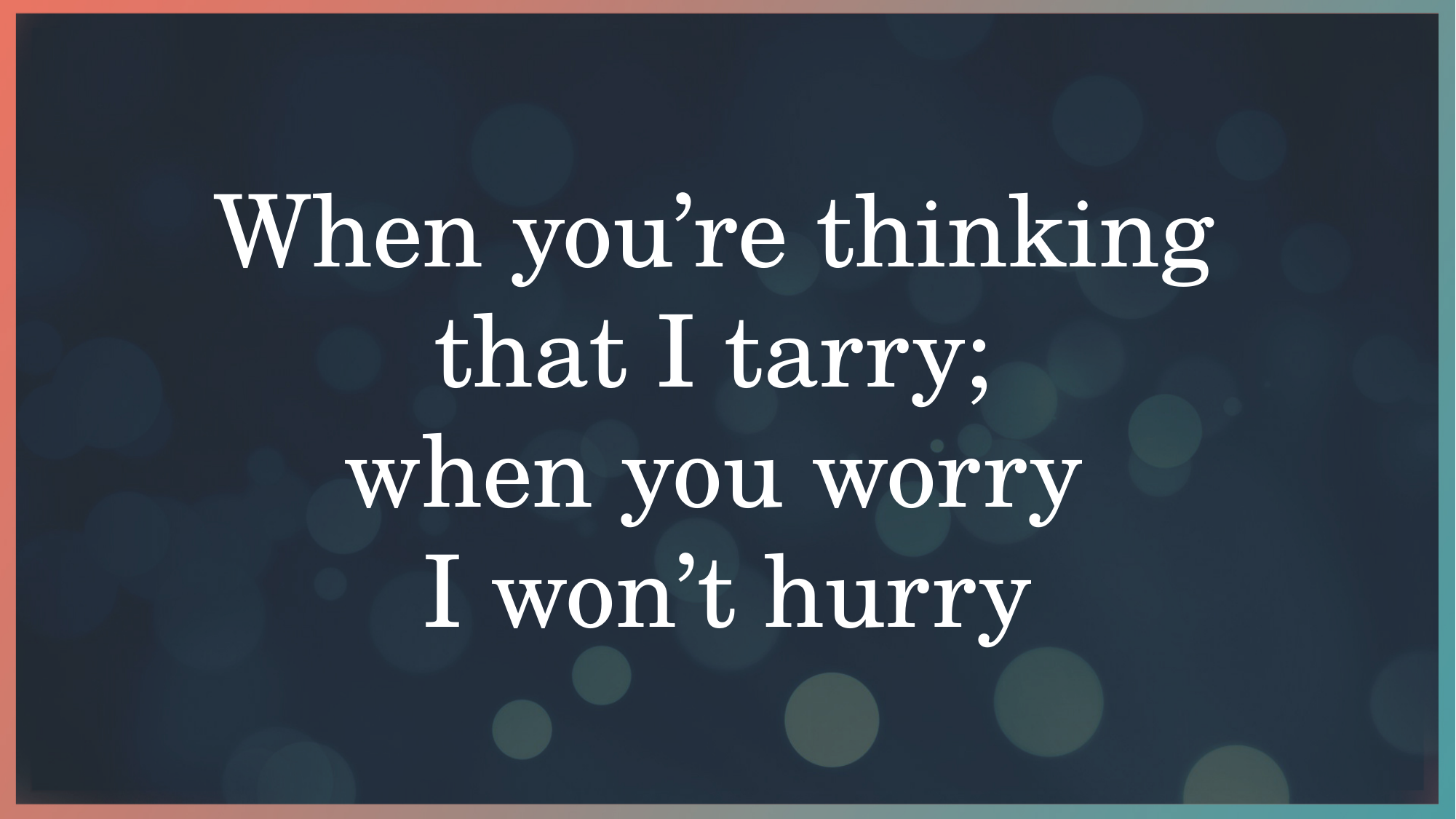

When you’re thinking
that I tarry;
when you worry
I won’t hurry